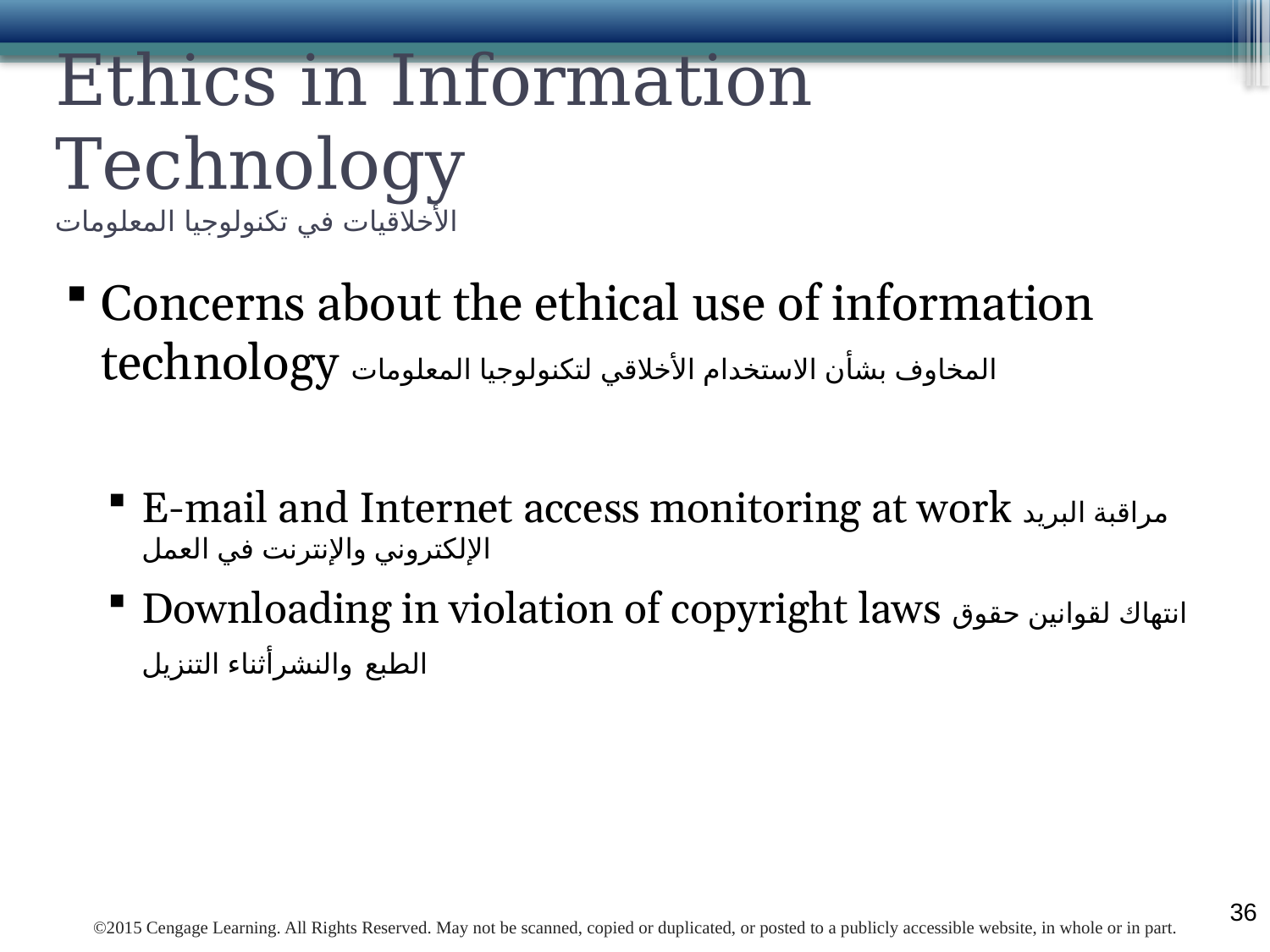

# Ethics in Information Technology الأخلاقيات في تكنولوجيا المعلومات
Concerns about the ethical use of information technology المخاوف بشأن الاستخدام الأخلاقي لتكنولوجيا المعلومات

E-mail and Internet access monitoring at work مراقبة البريد الإلكتروني والإنترنت في العمل
Downloading in violation of copyright laws انتهاك لقوانين حقوق الطبع والنشرأثناء التنزيل

36